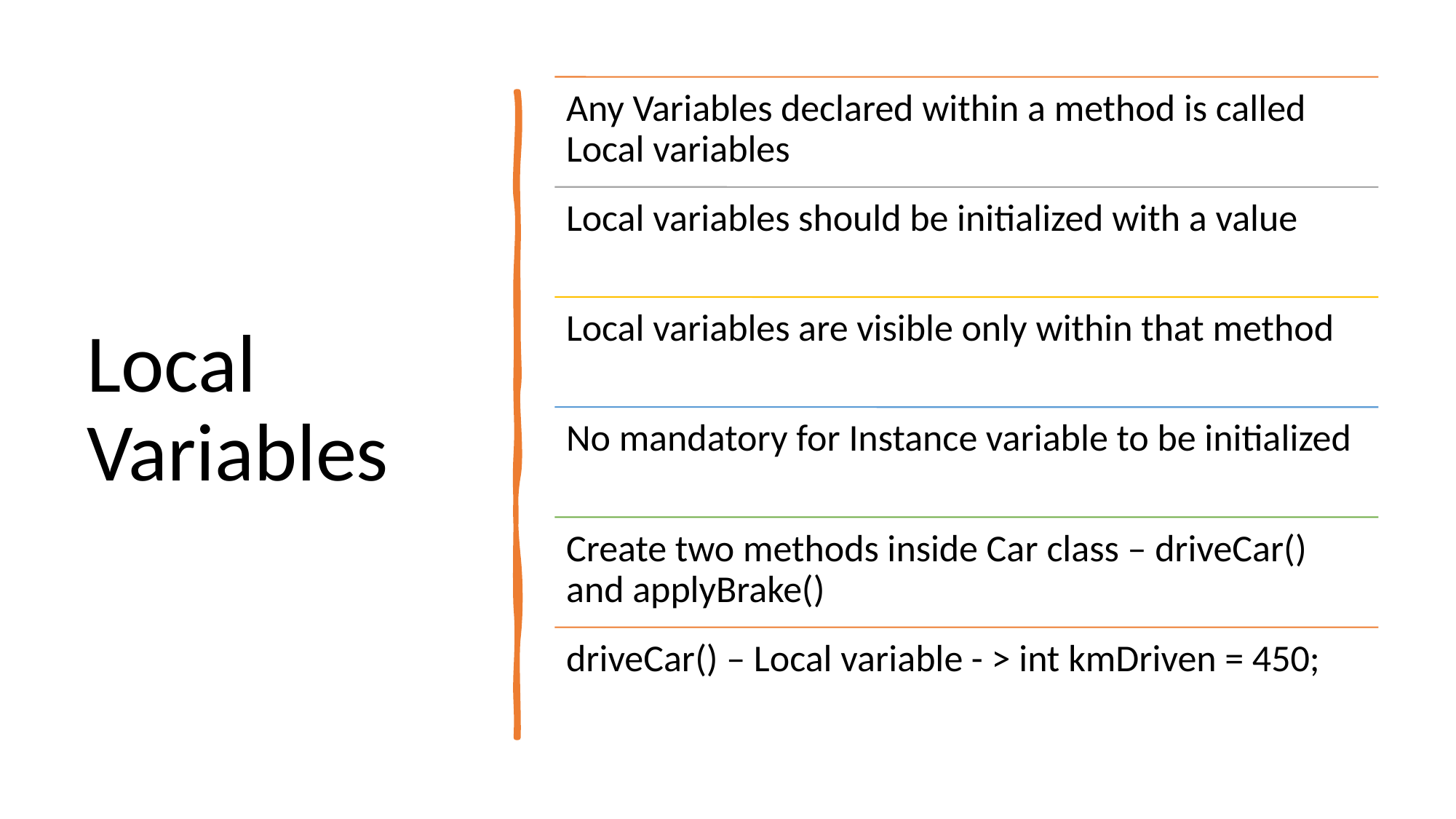

Any Variables declared within a method is called Local variables
Local variables should be initialized with a value
Local variables are visible only within that method
No mandatory for Instance variable to be initialized
Create two methods inside Car class – driveCar() and applyBrake()
driveCar() – Local variable - > int kmDriven = 450;
# Local Variables